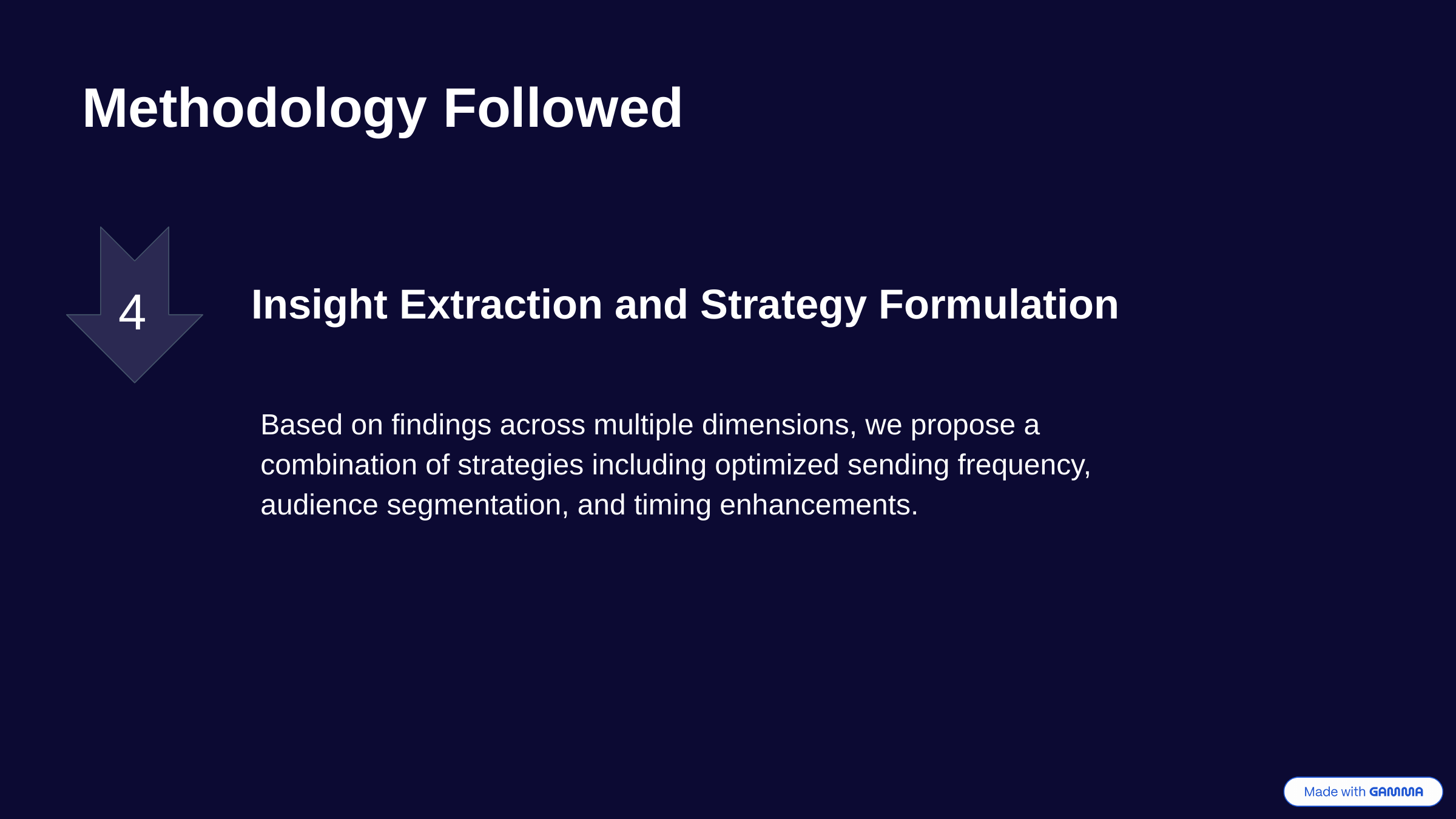

Methodology Followed

4

Insight Extraction and Strategy Formulation

Based on findings across multiple dimensions, we propose a combination of strategies including optimized sending frequency, audience segmentation, and timing enhancements.